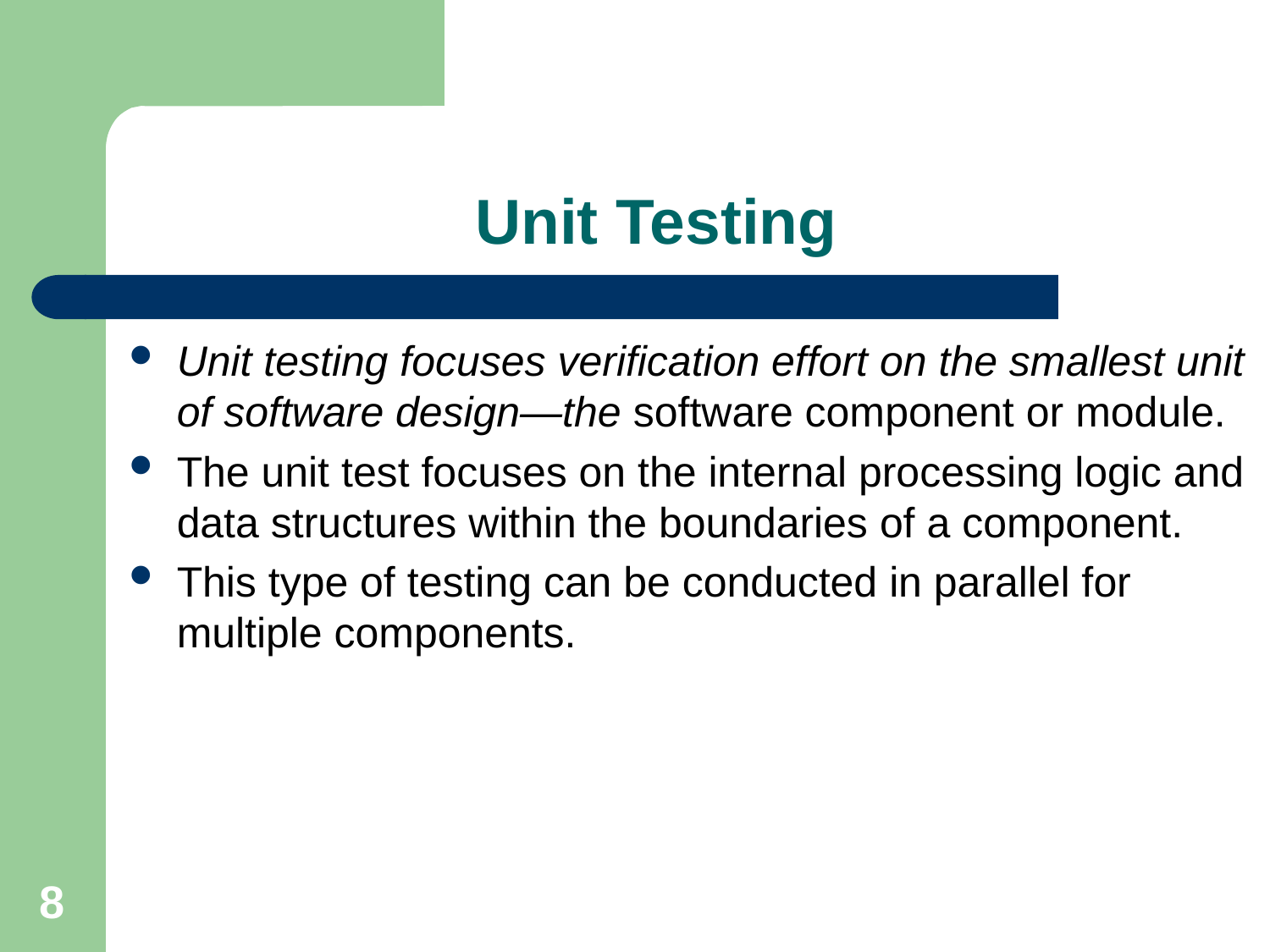

# Unit Testing
Unit testing focuses verification effort on the smallest unit of software design—the software component or module.
The unit test focuses on the internal processing logic and data structures within the boundaries of a component.
This type of testing can be conducted in parallel for multiple components.
8